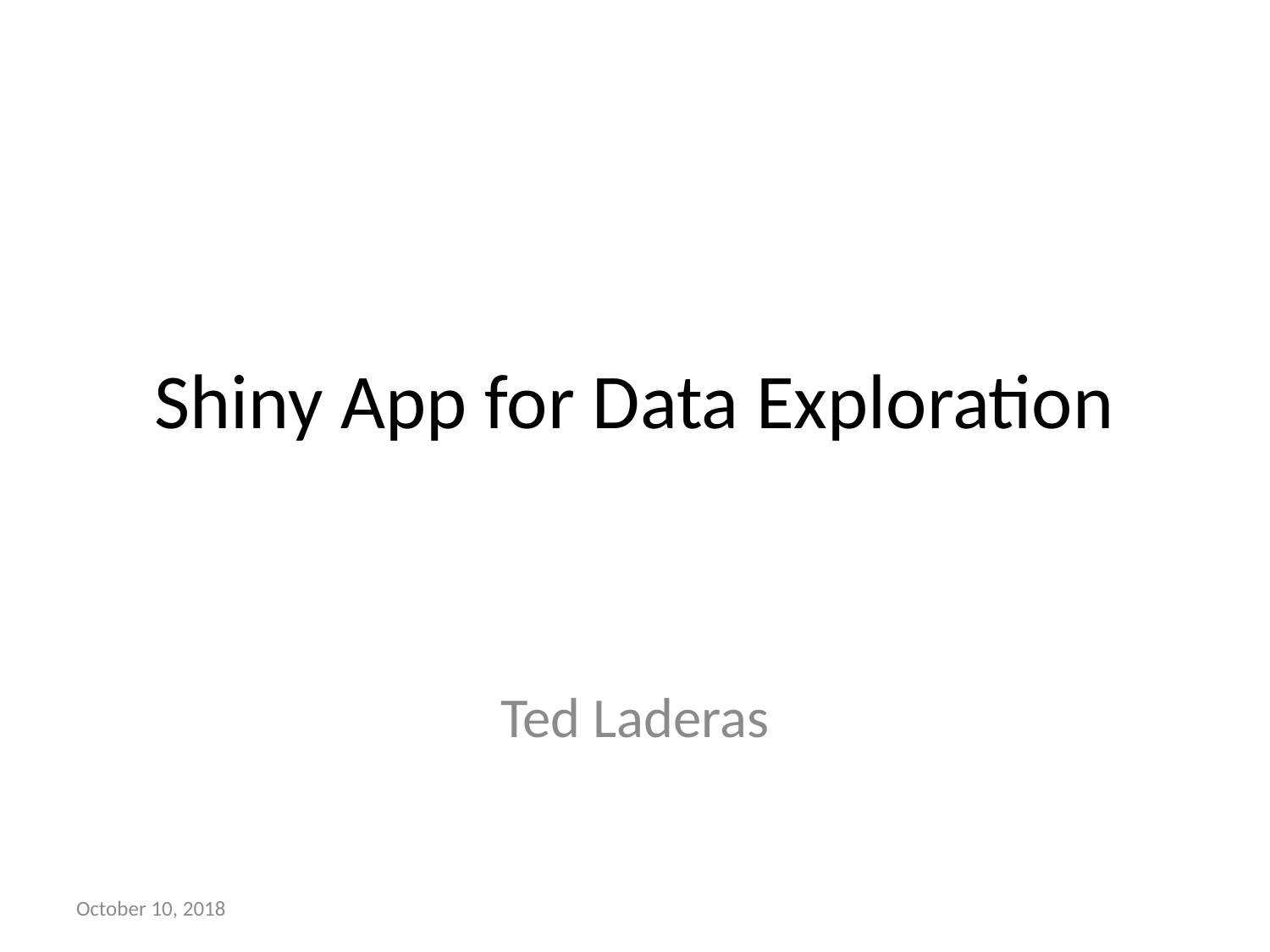

# Shiny App for Data Exploration
Ted Laderas
October 10, 2018